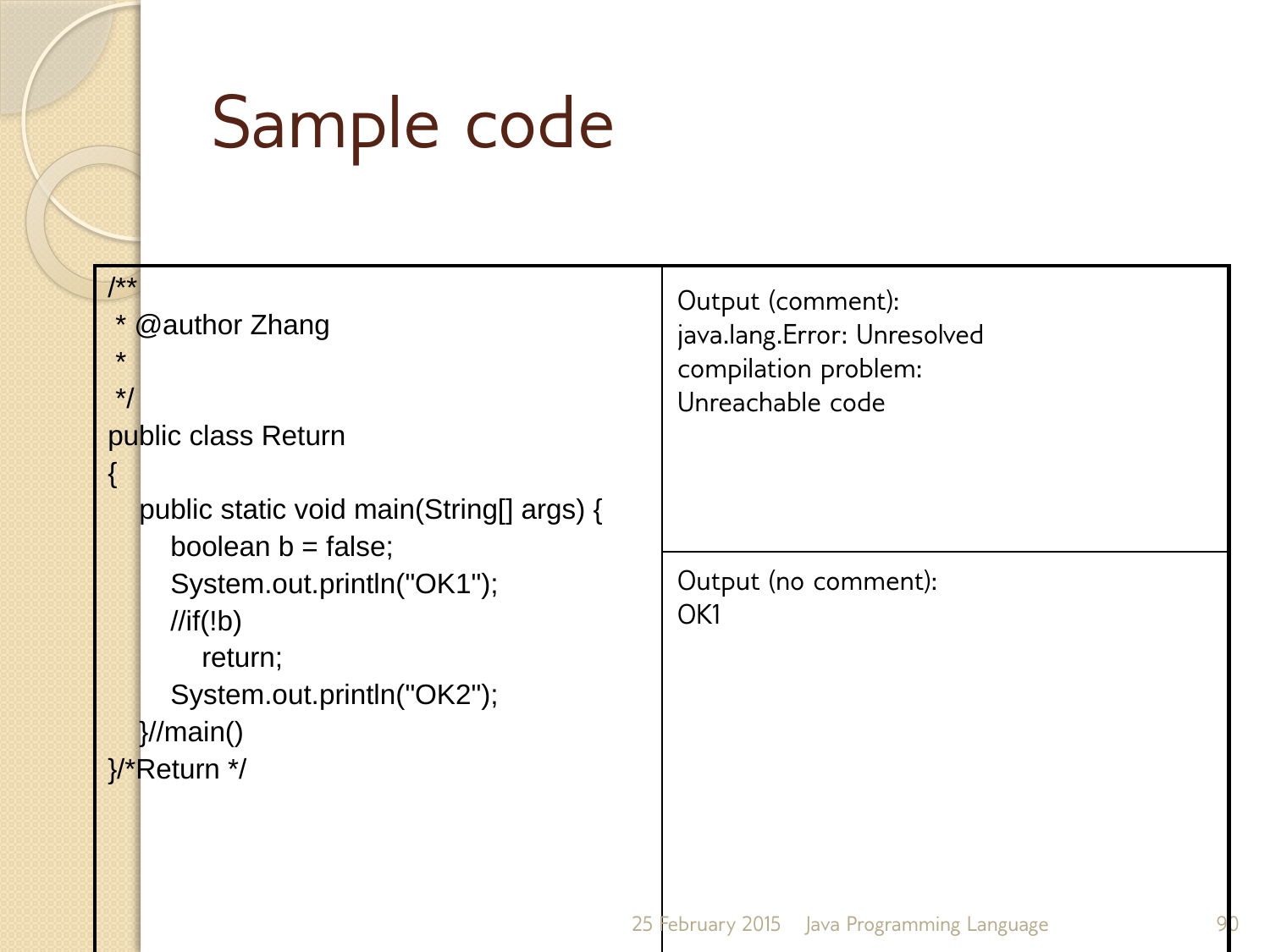

# Sample code
| /\*\* \* @author Zhang \* \*/ public class Return { public static void main(String[] args) { boolean b = false; System.out.println("OK1"); //if(!b) return; System.out.println("OK2"); }//main() }/\*Return \*/ |  |
| --- | --- |
|  |  |
Output (comment):
java.lang.Error: Unresolved compilation problem:
Unreachable code

Output (no comment):
OK1

25 February 2015
Java Programming Language
90